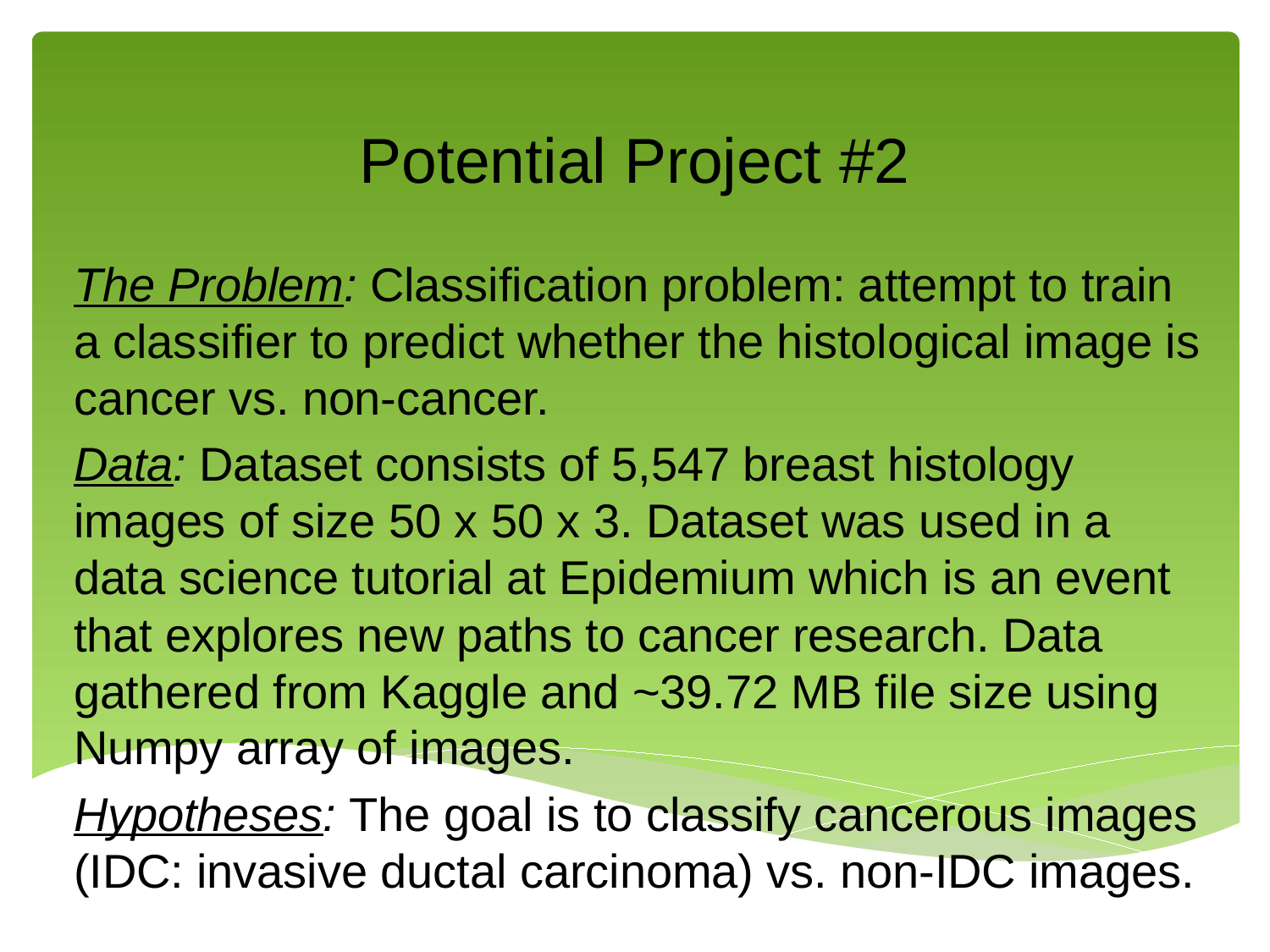

# Potential Project #2
The Problem: Classification problem: attempt to train a classifier to predict whether the histological image is cancer vs. non-cancer.
Data: Dataset consists of 5,547 breast histology images of size 50 x 50 x 3. Dataset was used in a data science tutorial at Epidemium which is an event that explores new paths to cancer research. Data gathered from Kaggle and ~39.72 MB file size using Numpy array of images.
Hypotheses: The goal is to classify cancerous images (IDC: invasive ductal carcinoma) vs. non-IDC images.